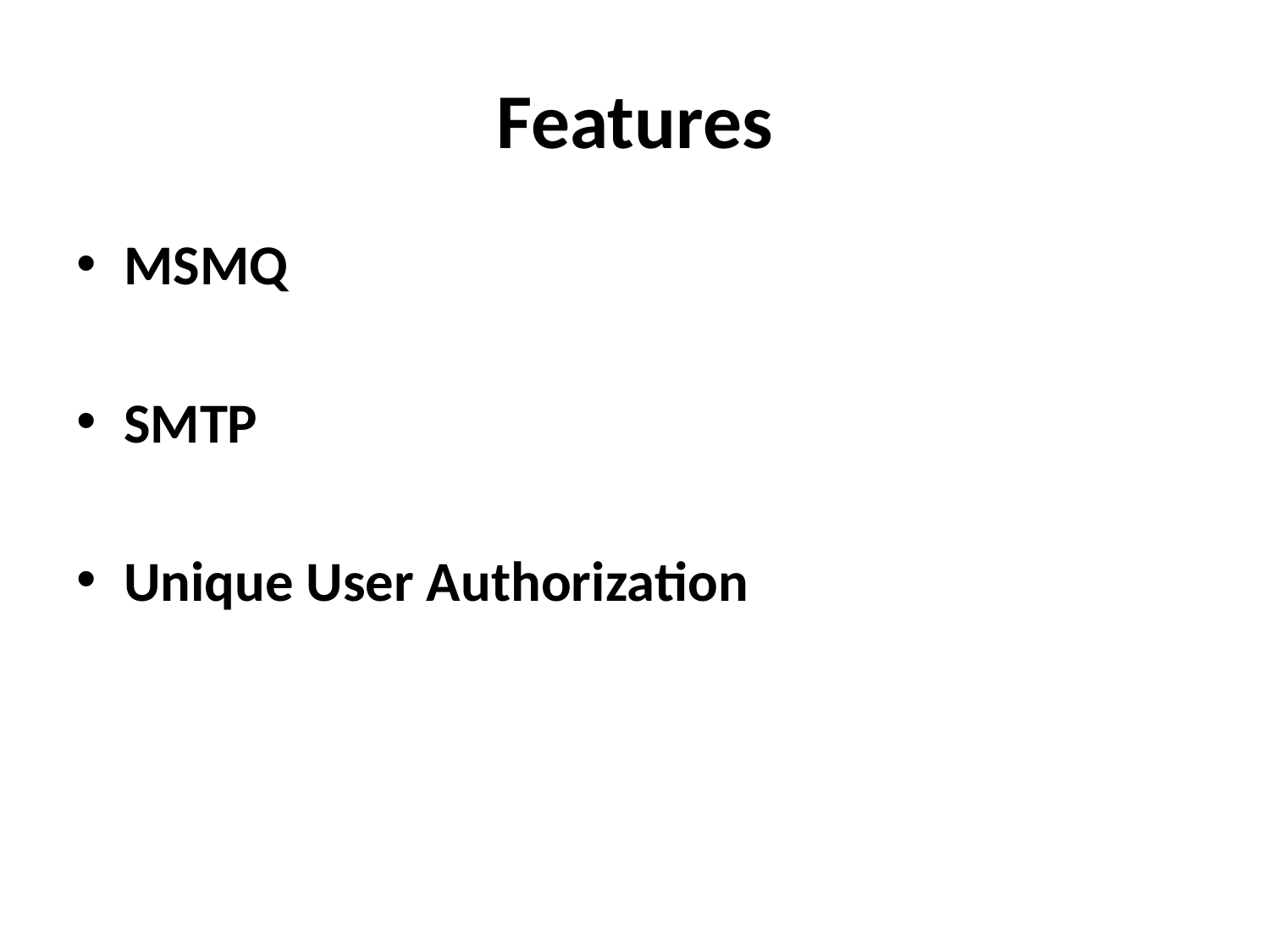

# Features
MSMQ

SMTP

Unique User Authorization